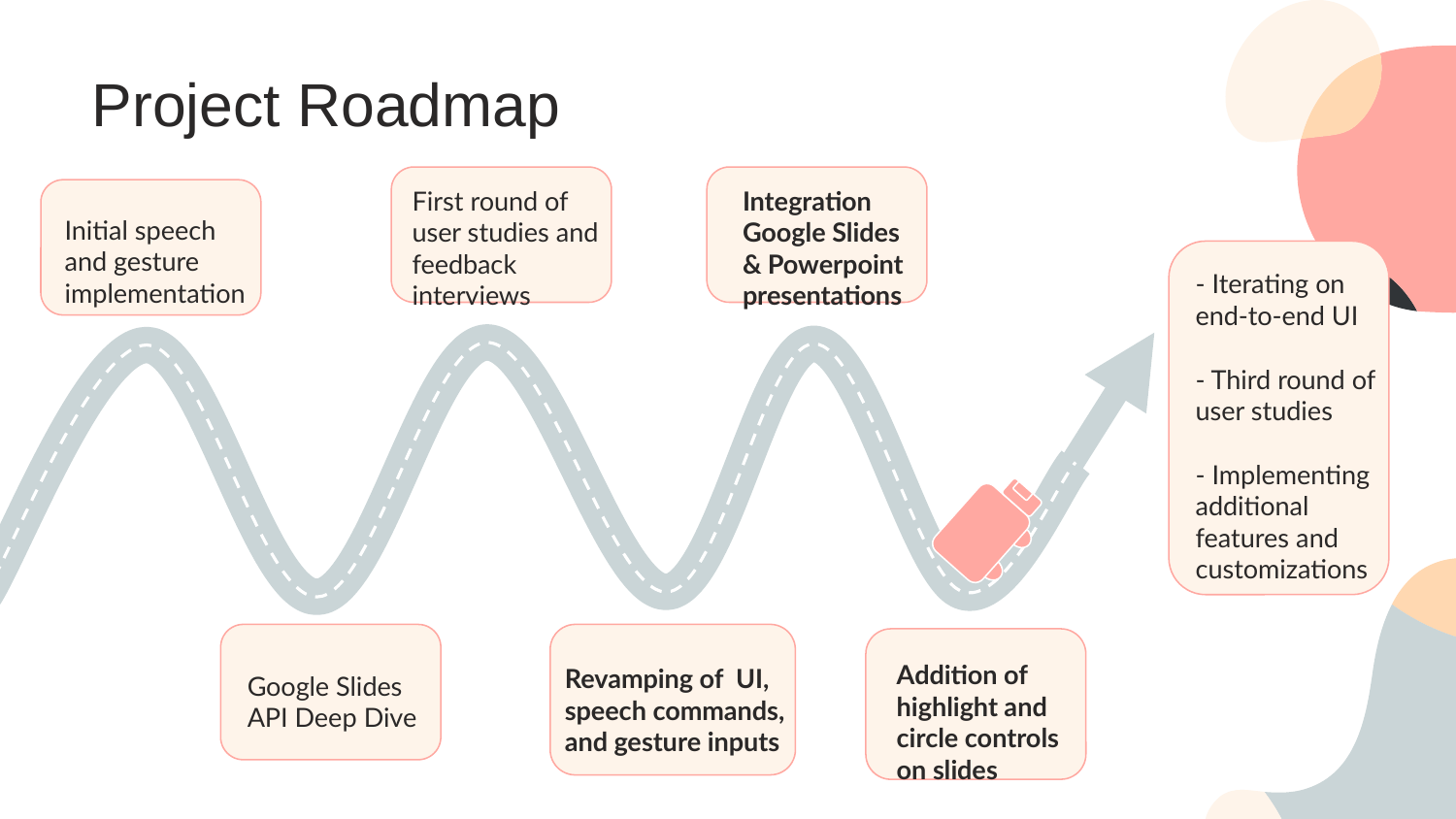

# Project Roadmap

Integration Google Slides & Powerpoint presentations

First round of user studies and feedback interviews
Initial speech and gesture implementation

- Iterating on end-to-end UI
- Third round of user studies
- Implementing additional features and customizations

Google Slides API Deep Dive
Revamping of  UI, speech commands, and gesture inputs

Addition of highlight and circle controls on slides